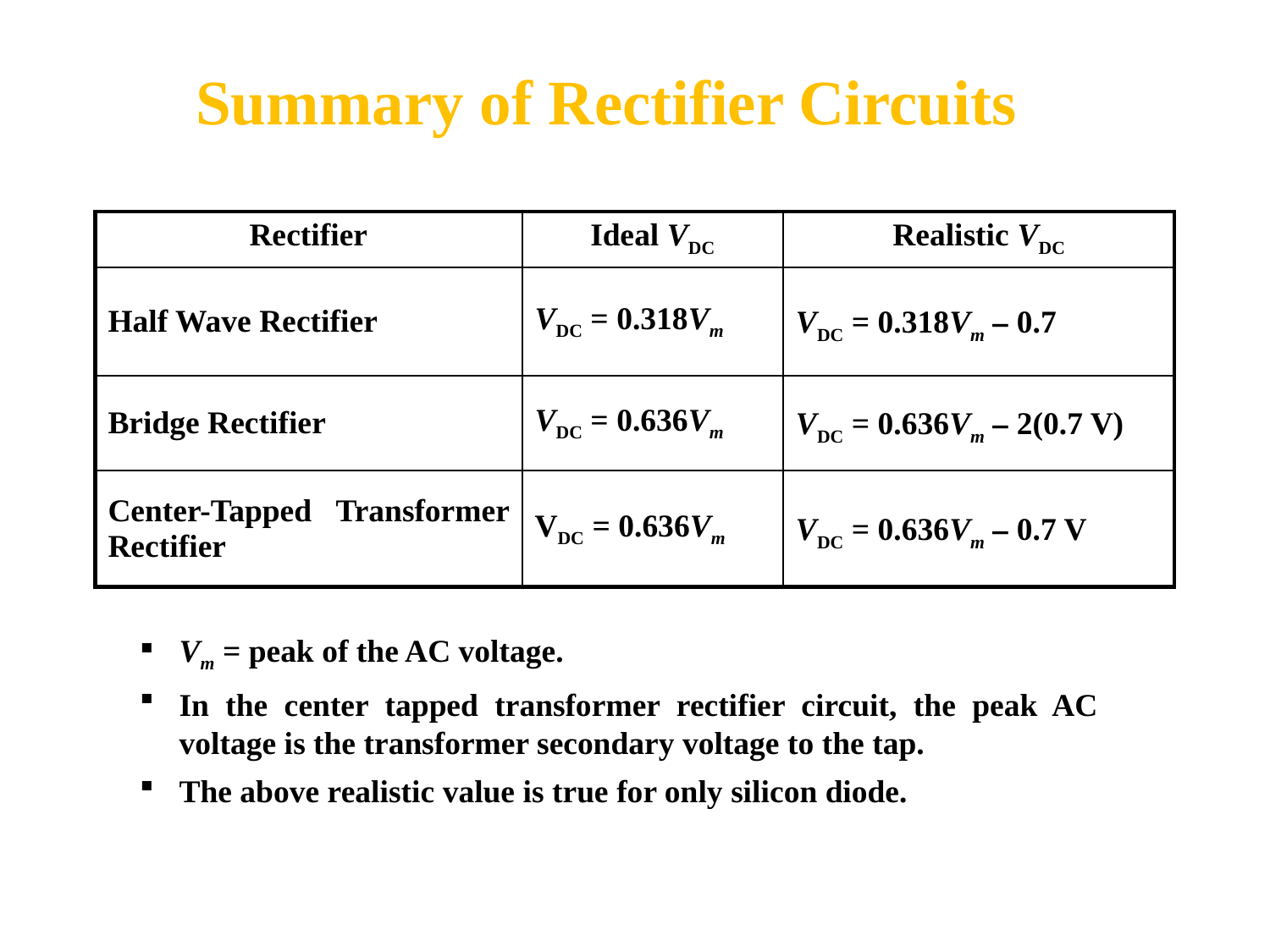

# Summary of Rectifier Circuits
| Rectifier | Ideal VDC | Realistic VDC |
| --- | --- | --- |
| Half Wave Rectifier | VDC = 0.318Vm | VDC = 0.318Vm – 0.7 |
| Bridge Rectifier | VDC = 0.636Vm | VDC = 0.636Vm – 2(0.7 V) |
| Center-Tapped Transformer Rectifier | VDC = 0.636Vm | VDC = 0.636Vm – 0.7 V |
Vm = peak of the AC voltage.
In the center tapped transformer rectifier circuit, the peak AC voltage is the transformer secondary voltage to the tap.
The above realistic value is true for only silicon diode.